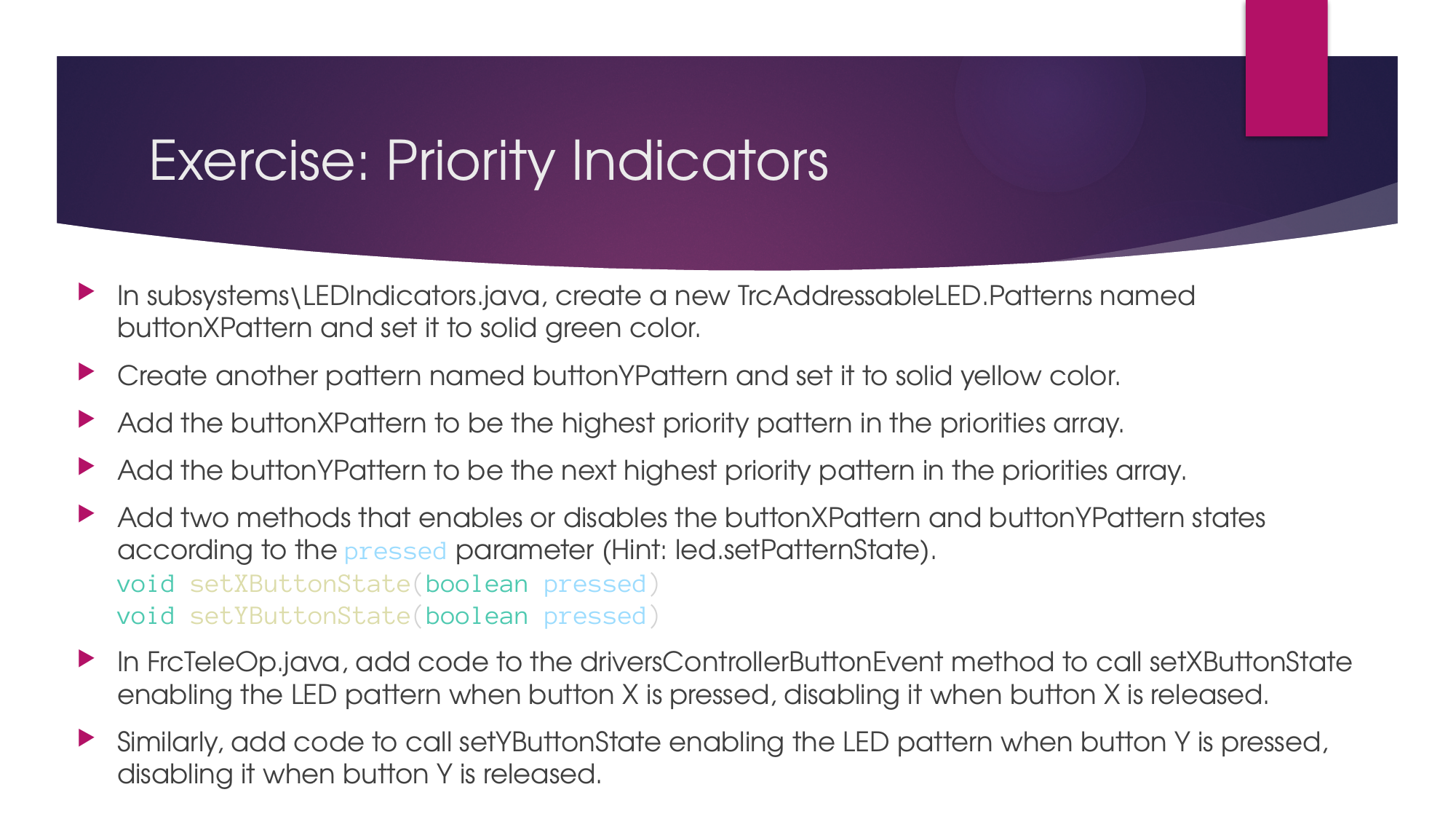

# Exercise: Priority Indicators
In subsystems\LEDIndicators.java, create a new TrcAddressableLED.Patterns named buttonXPattern and set it to solid green color.
Create another pattern named buttonYPattern and set it to solid yellow color.
Add the buttonXPattern to be the highest priority pattern in the priorities array.
Add the buttonYPattern to be the next highest priority pattern in the priorities array.
Add two methods that enables or disables the buttonXPattern and buttonYPattern states according to the pressed parameter (Hint: led.setPatternState).
void setXButtonState(boolean pressed)
void setYButtonState(boolean pressed)
In FrcTeleOp.java, add code to the driversControllerButtonEvent method to call setXButtonState enabling the LED pattern when button X is pressed, disabling it when button X is released.
Similarly, add code to call setYButtonState enabling the LED pattern when button Y is pressed, disabling it when button Y is released.